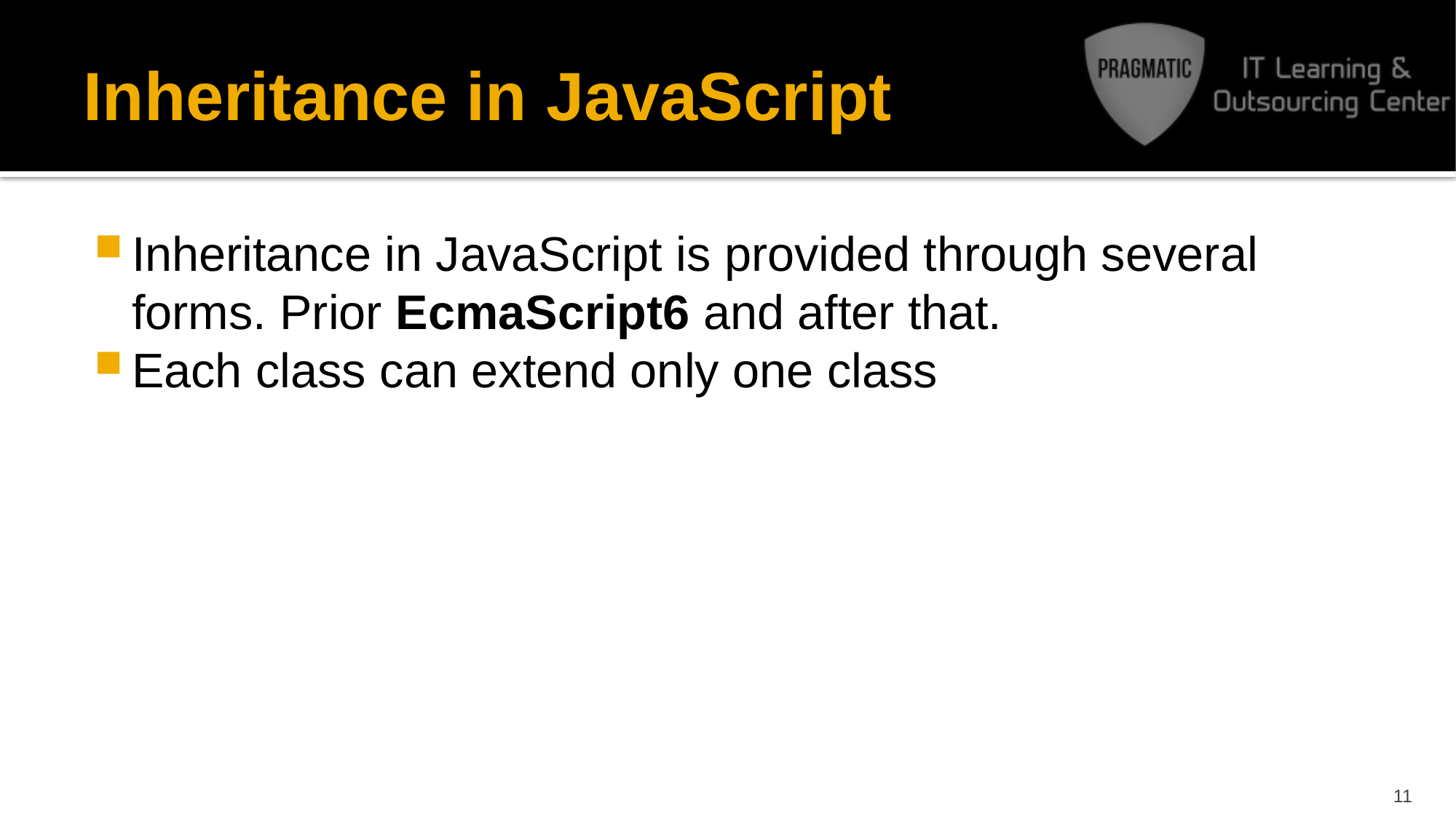

# Inheritance in JavaScript
Inheritance in JavaScript is provided through several forms. Prior EcmaScript6 and after that.
Each class can extend only one class

11